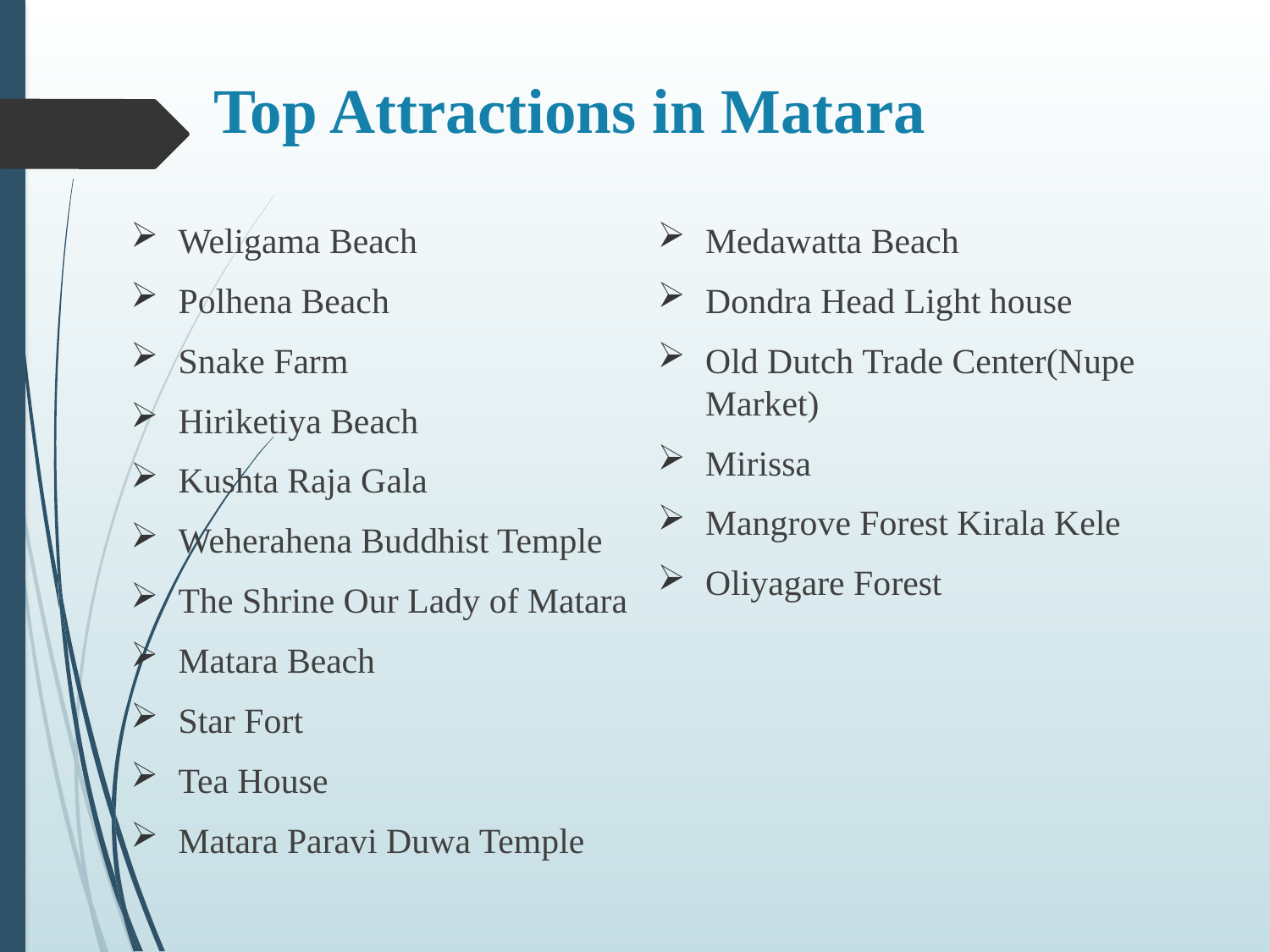

# Top Attractions in Matara
Weligama Beach
Polhena Beach
Snake Farm
Hiriketiya Beach
Kushta Raja Gala
Weherahena Buddhist Temple
The Shrine Our Lady of Matara
Matara Beach
Star Fort
Tea House
Matara Paravi Duwa Temple
Medawatta Beach
Dondra Head Light house
Old Dutch Trade Center(Nupe Market)
Mirissa
Mangrove Forest Kirala Kele
Oliyagare Forest